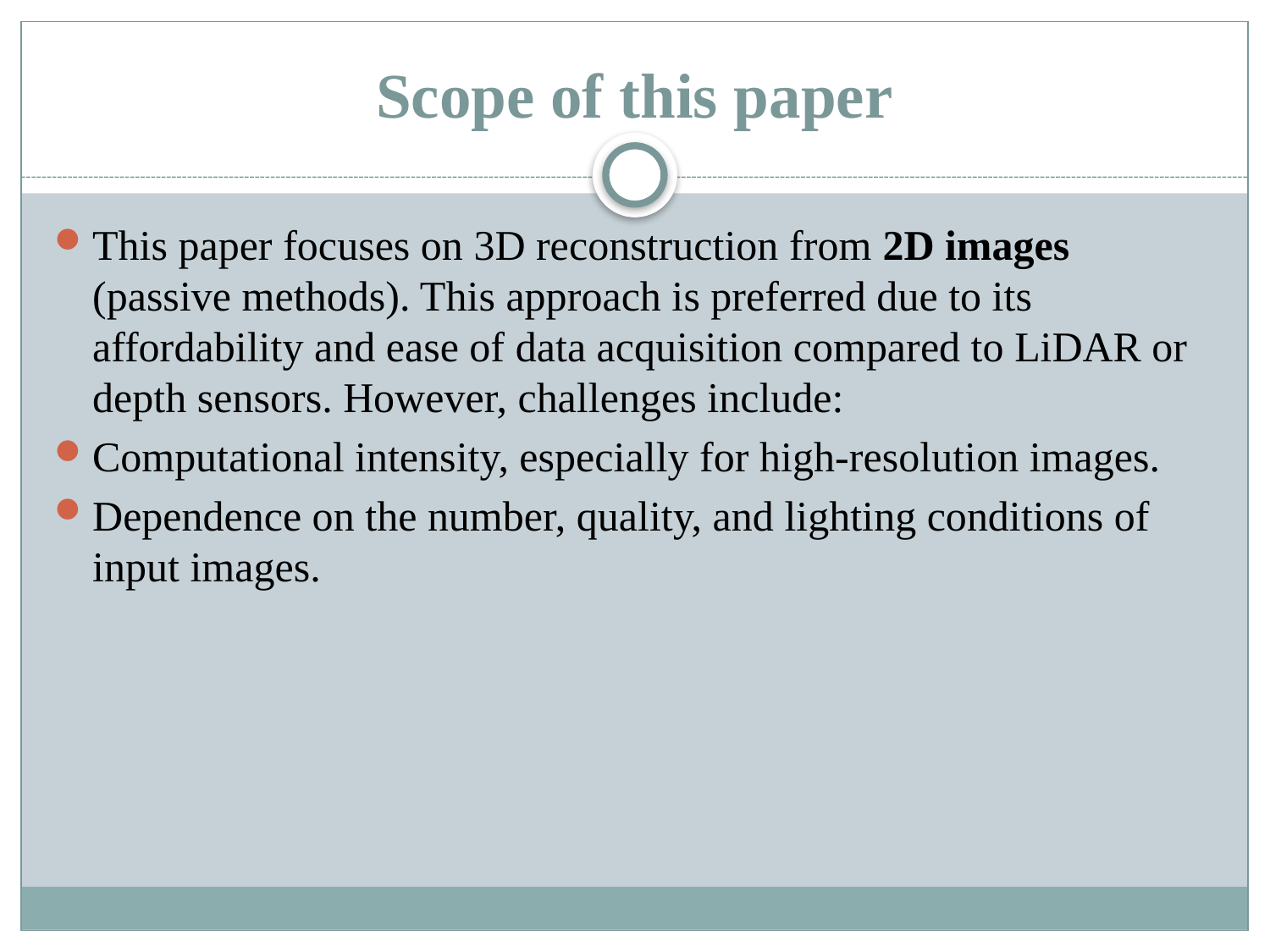

# Scope of this paper
This paper focuses on 3D reconstruction from 2D images (passive methods). This approach is preferred due to its affordability and ease of data acquisition compared to LiDAR or depth sensors. However, challenges include:
Computational intensity, especially for high-resolution images.
Dependence on the number, quality, and lighting conditions of input images.